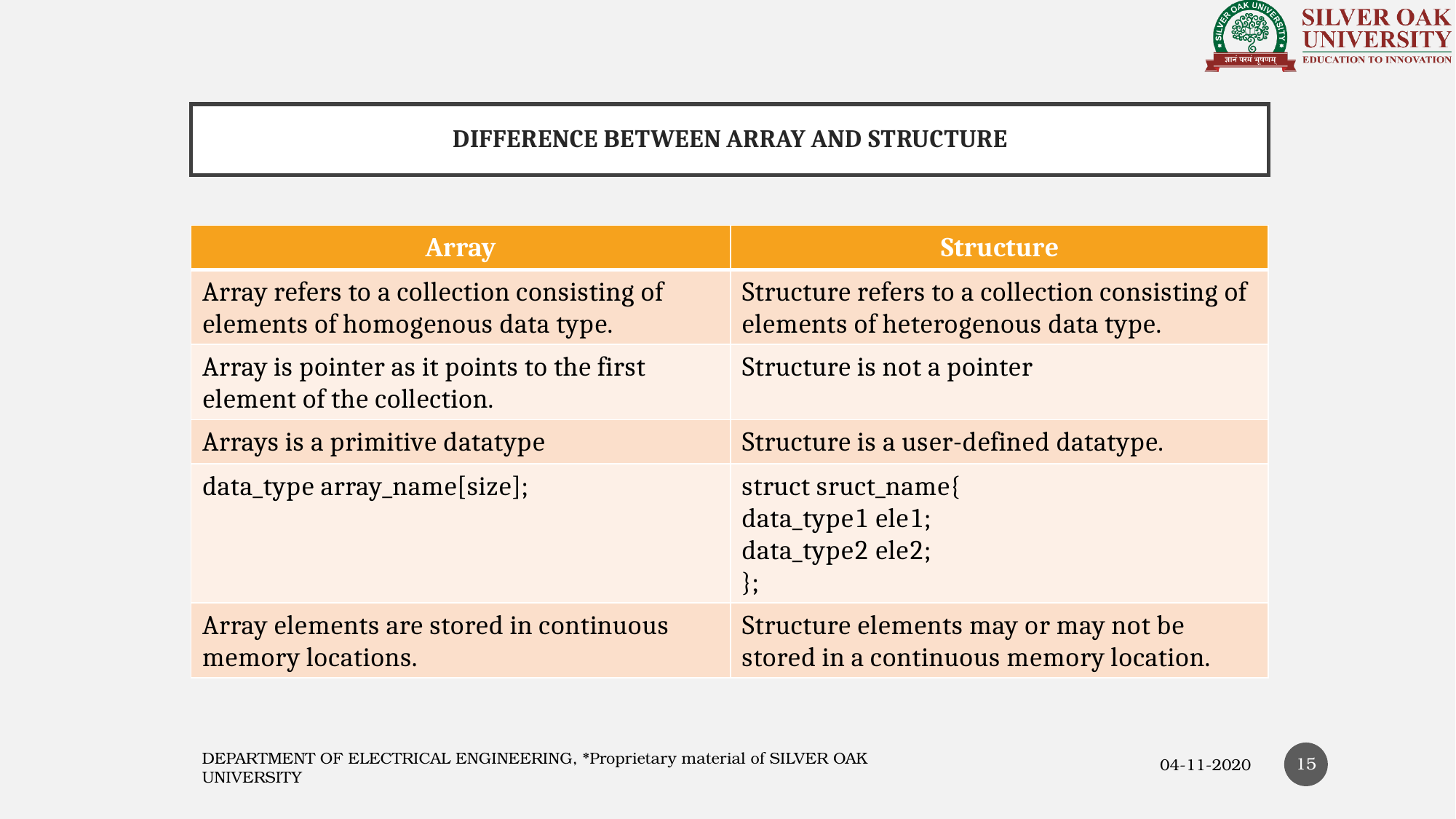

# DIFFERENCE BETWEEN ARRAY AND STRUCTURE
| Array | Structure |
| --- | --- |
| Array refers to a collection consisting of elements of homogenous data type. | Structure refers to a collection consisting of elements of heterogenous data type. |
| Array is pointer as it points to the first element of the collection. | Structure is not a pointer |
| Arrays is a primitive datatype | Structure is a user-defined datatype. |
| data\_type array\_name[size]; | struct sruct\_name{ data\_type1 ele1; data\_type2 ele2; }; |
| Array elements are stored in continuous memory locations. | Structure elements may or may not be stored in a continuous memory location. |
15
04-11-2020
DEPARTMENT OF ELECTRICAL ENGINEERING, *Proprietary material of SILVER OAK UNIVERSITY